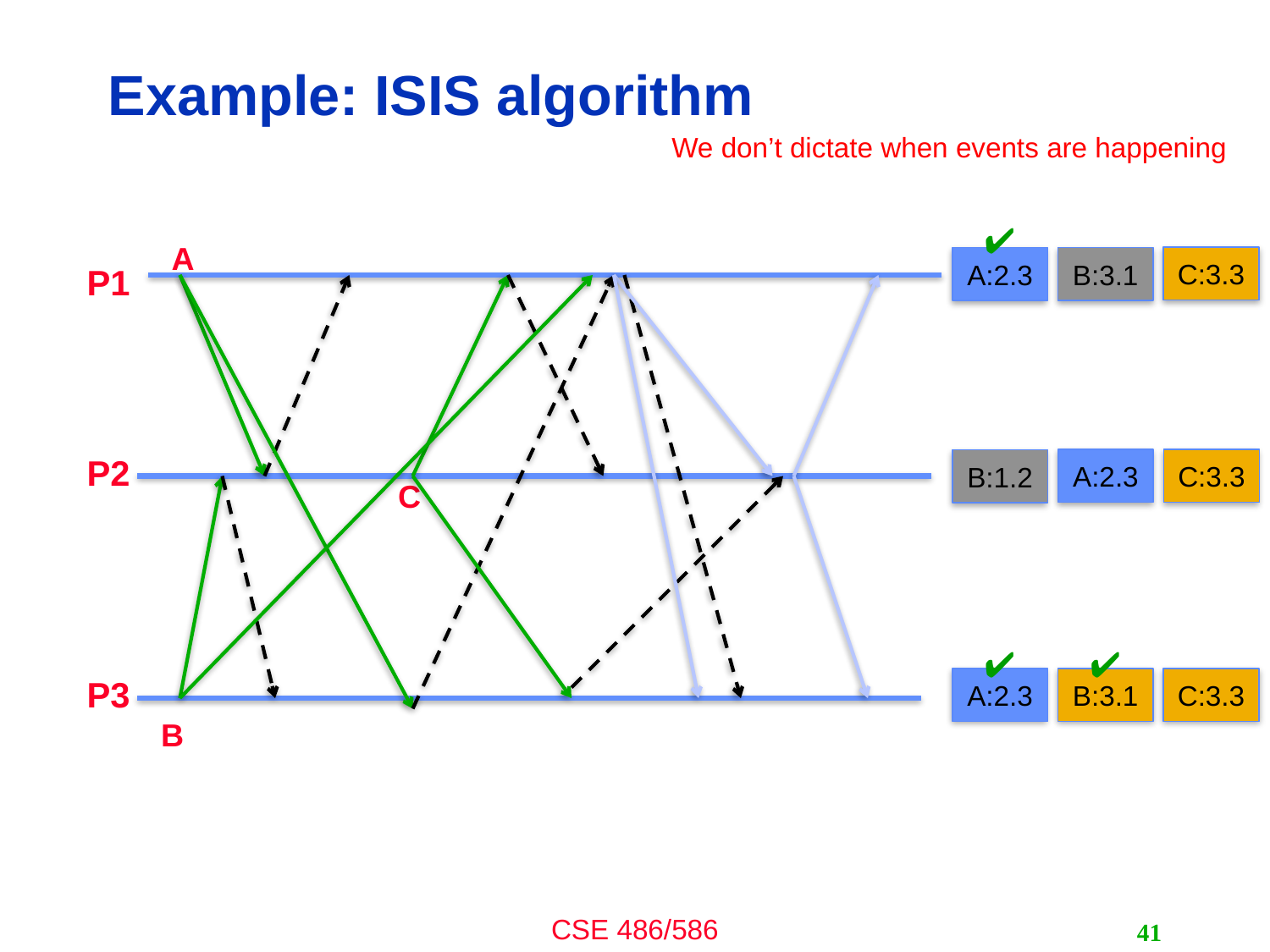

# Example: ISIS algorithm
We don’t dictate when events are happening
✔
A
C:3.3
A:2.3
B:3.1
P1
P2
A:2.3
C:3.3
B:1.2
C
✔
✔
P3
A:2.3
B:3.1
C:3.3
B
41